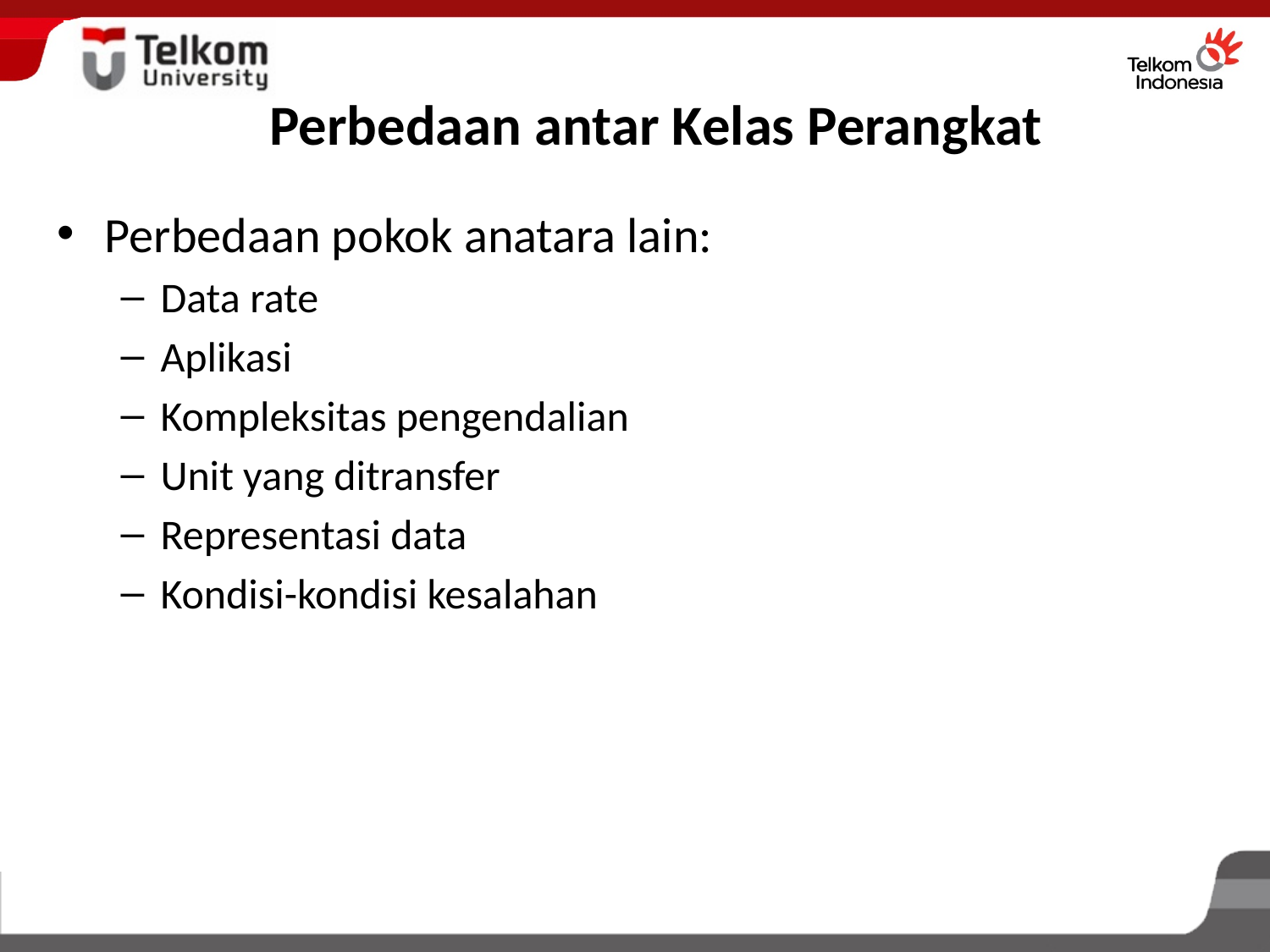

# Perbedaan antar Kelas Perangkat
Perbedaan pokok anatara lain:
Data rate
Aplikasi
Kompleksitas pengendalian
Unit yang ditransfer
Representasi data
Kondisi-kondisi kesalahan